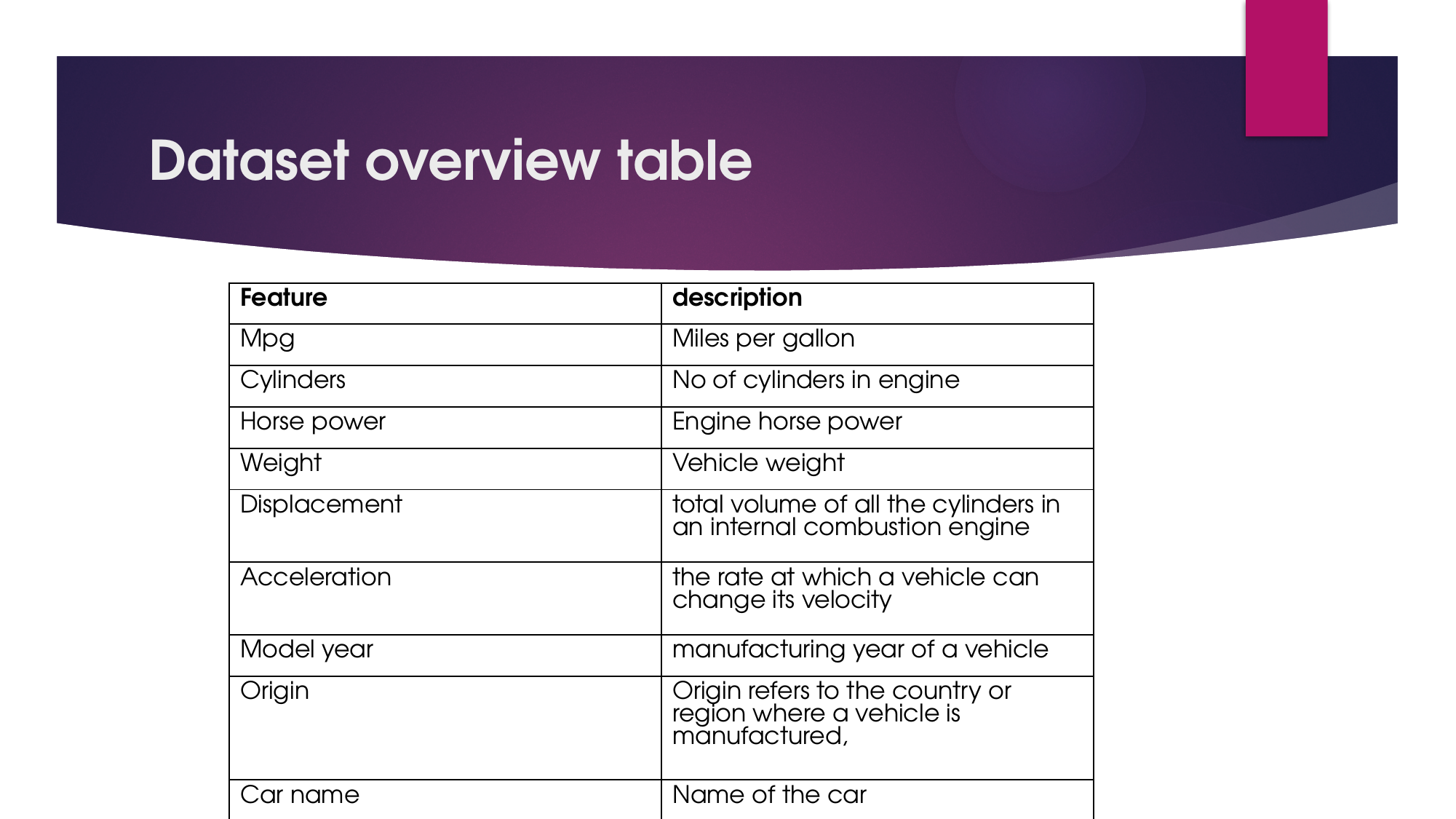

# Dataset overview table
| Feature | description |
| --- | --- |
| Mpg | Miles per gallon |
| Cylinders | No of cylinders in engine |
| Horse power | Engine horse power |
| Weight | Vehicle weight |
| Displacement | total volume of all the cylinders in an internal combustion engine |
| Acceleration | the rate at which a vehicle can change its velocity |
| Model year | manufacturing year of a vehicle |
| Origin | Origin refers to the country or region where a vehicle is manufactured, |
| Car name | Name of the car |